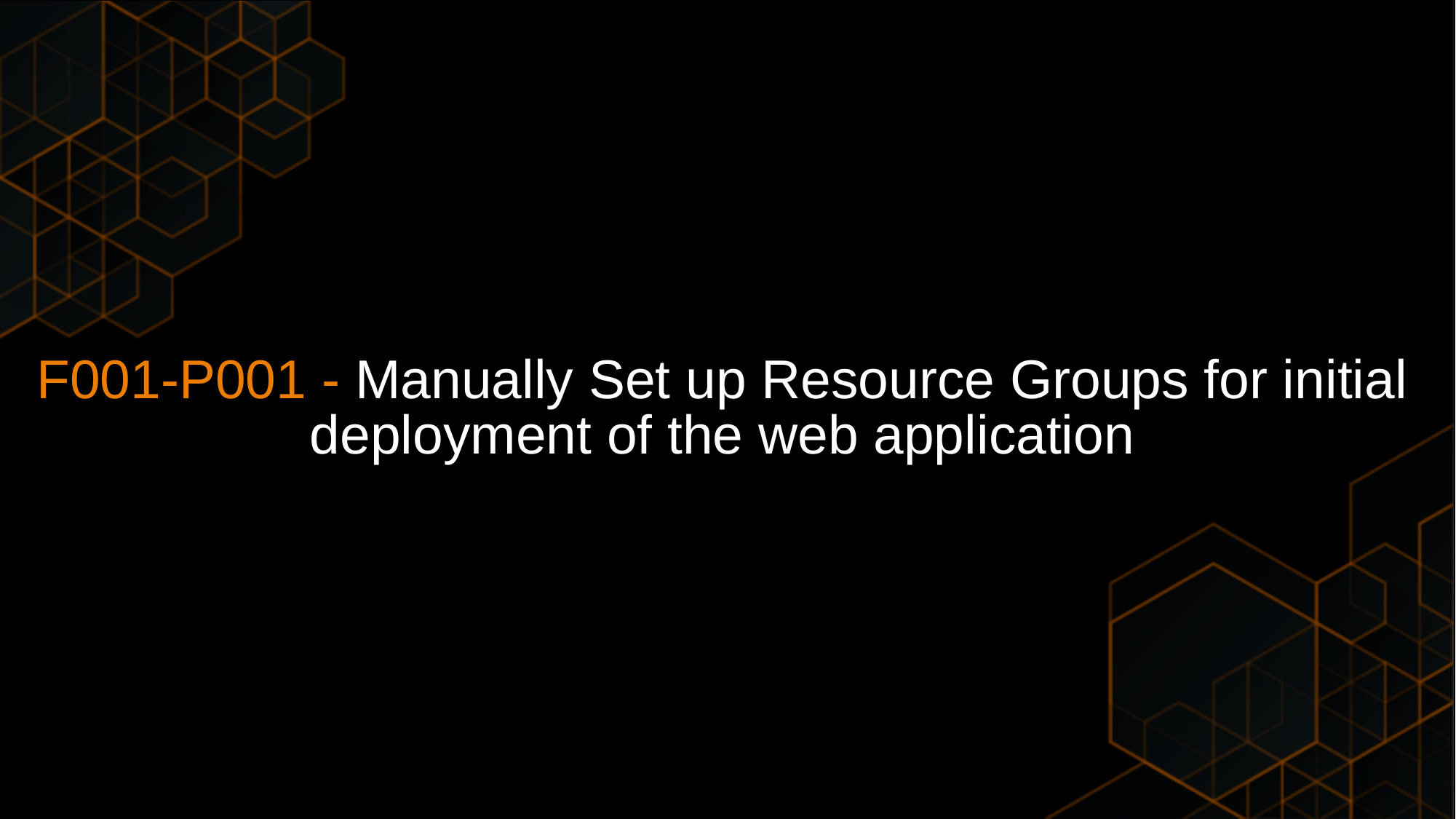

F001-P001 - Manually Set up Resource Groups for initial deployment of the web application